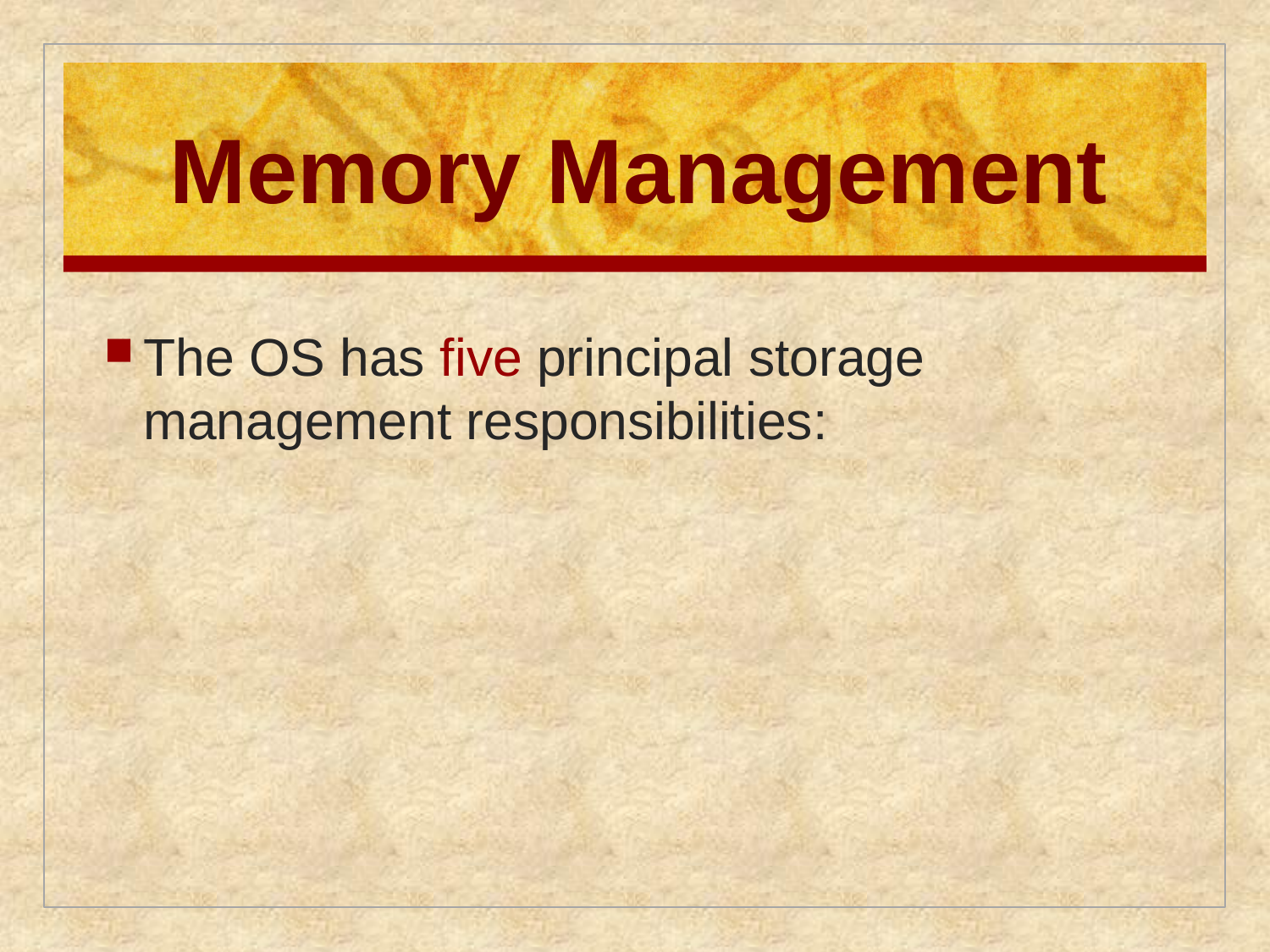

# Memory Management
The OS has five principal storage management responsibilities: